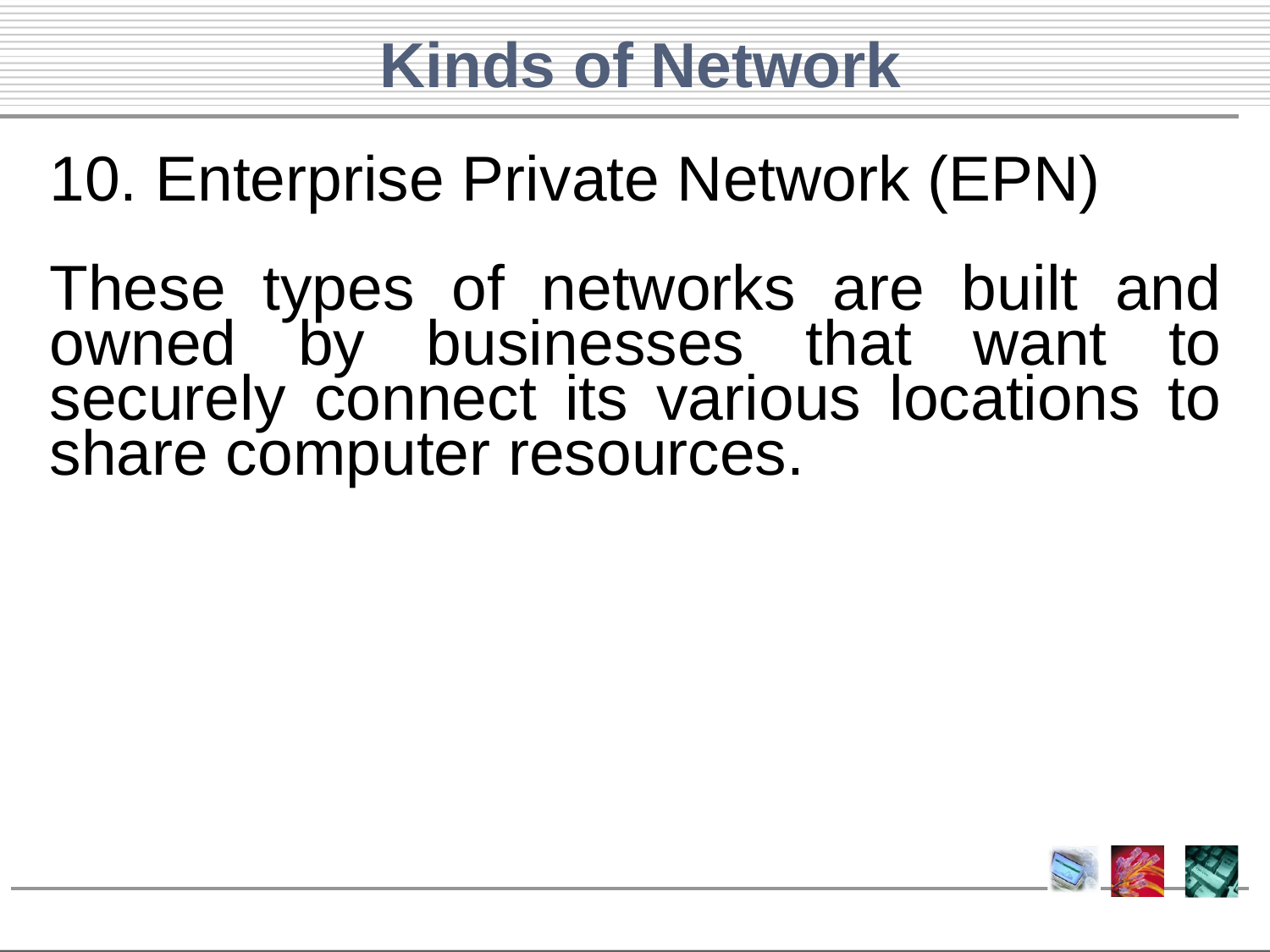

# Kinds of Network

10. Enterprise Private Network (EPN)

These types of networks are built and owned by businesses that want to securely connect its various locations to share computer resources.